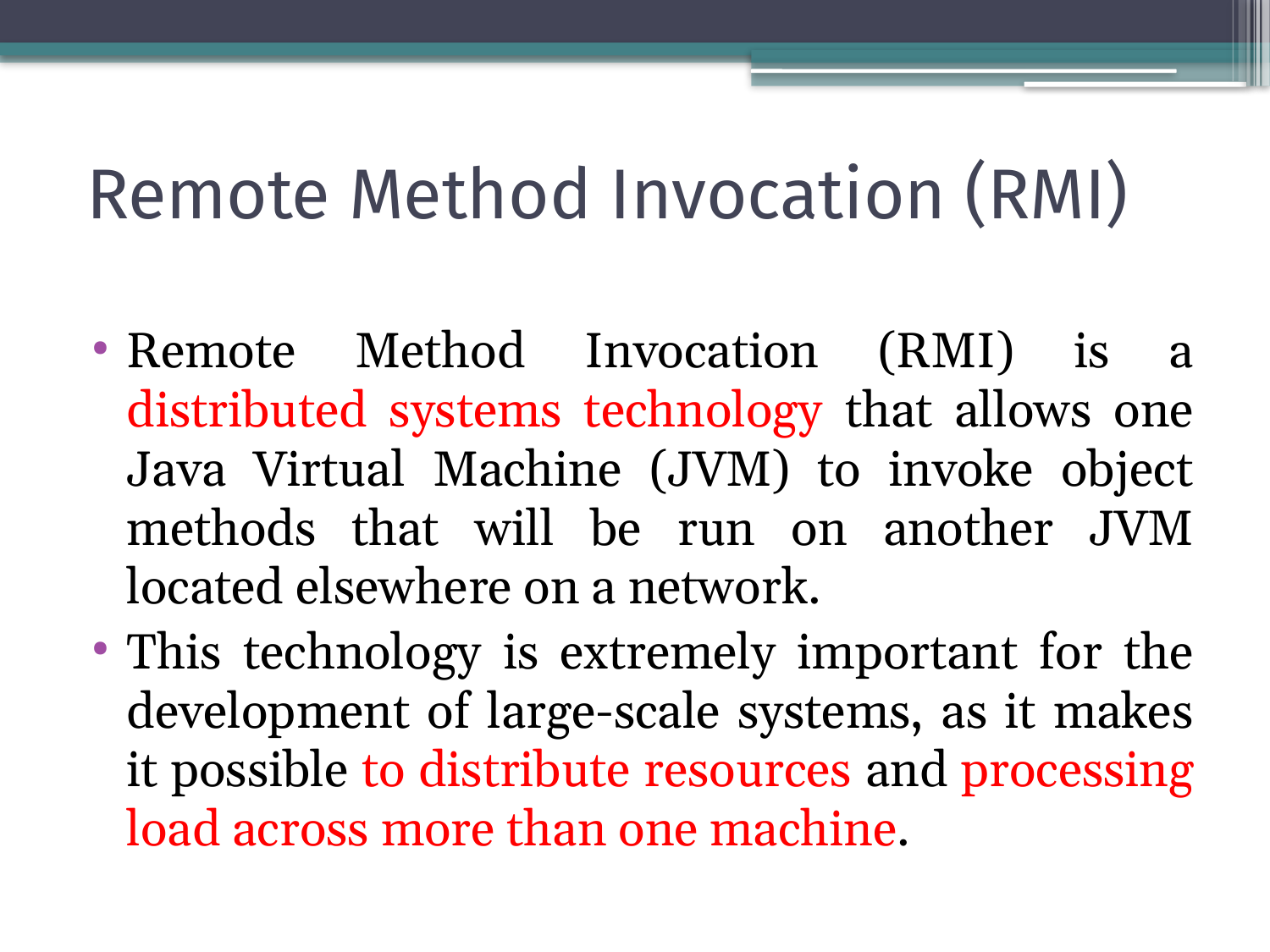

# Remote Method Invocation (RMI)
Remote Method Invocation (RMI) is a distributed systems technology that allows one Java Virtual Machine (JVM) to invoke object methods that will be run on another JVM located elsewhere on a network.
This technology is extremely important for the development of large-scale systems, as it makes it possible to distribute resources and processing load across more than one machine.